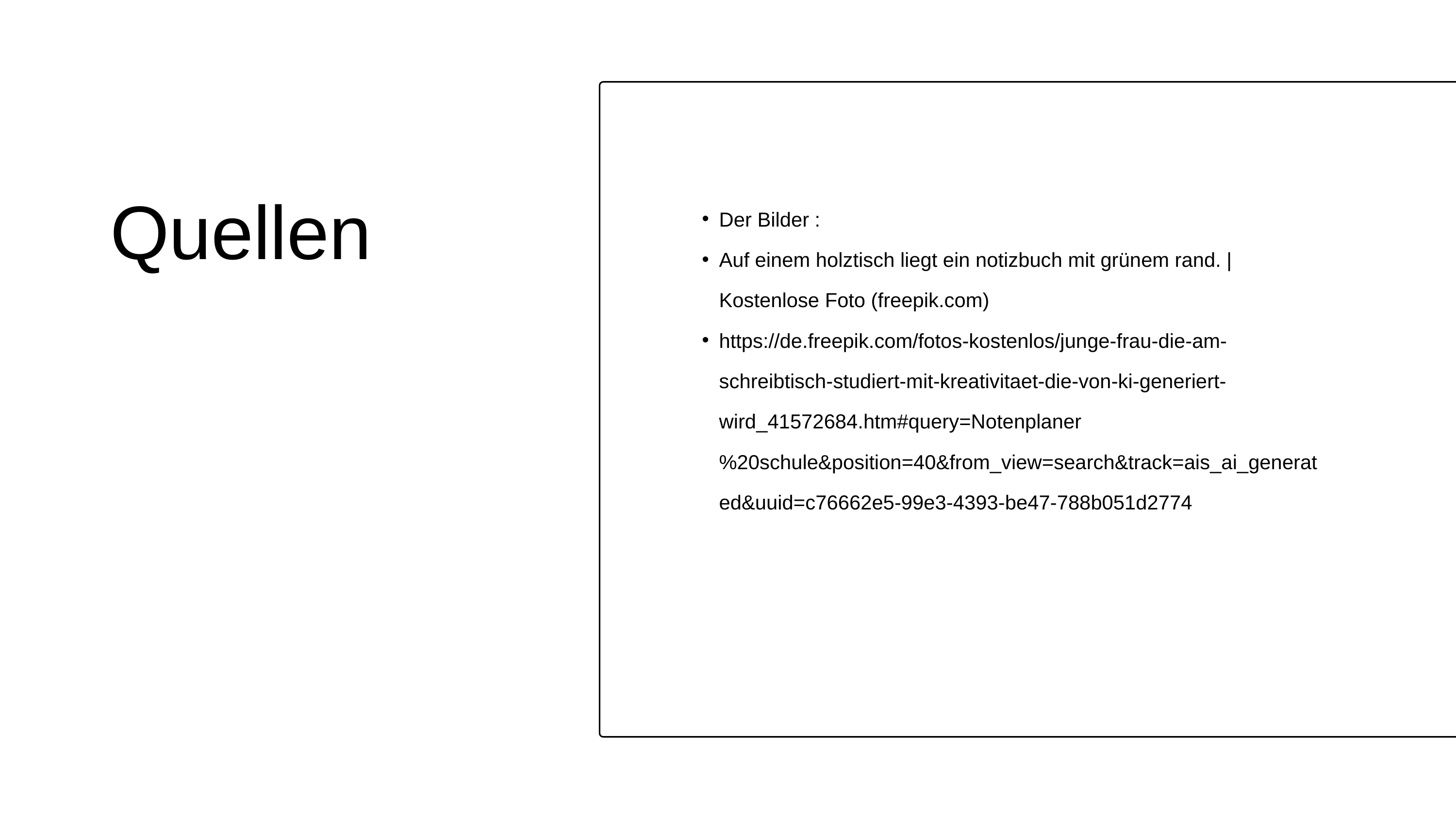

Quellen
Der Bilder :
Auf einem holztisch liegt ein notizbuch mit grünem rand. | Kostenlose Foto (freepik.com)
https://de.freepik.com/fotos-kostenlos/junge-frau-die-am-schreibtisch-studiert-mit-kreativitaet-die-von-ki-generiert-wird_41572684.htm#query=Notenplaner%20schule&position=40&from_view=search&track=ais_ai_generated&uuid=c76662e5-99e3-4393-be47-788b051d2774